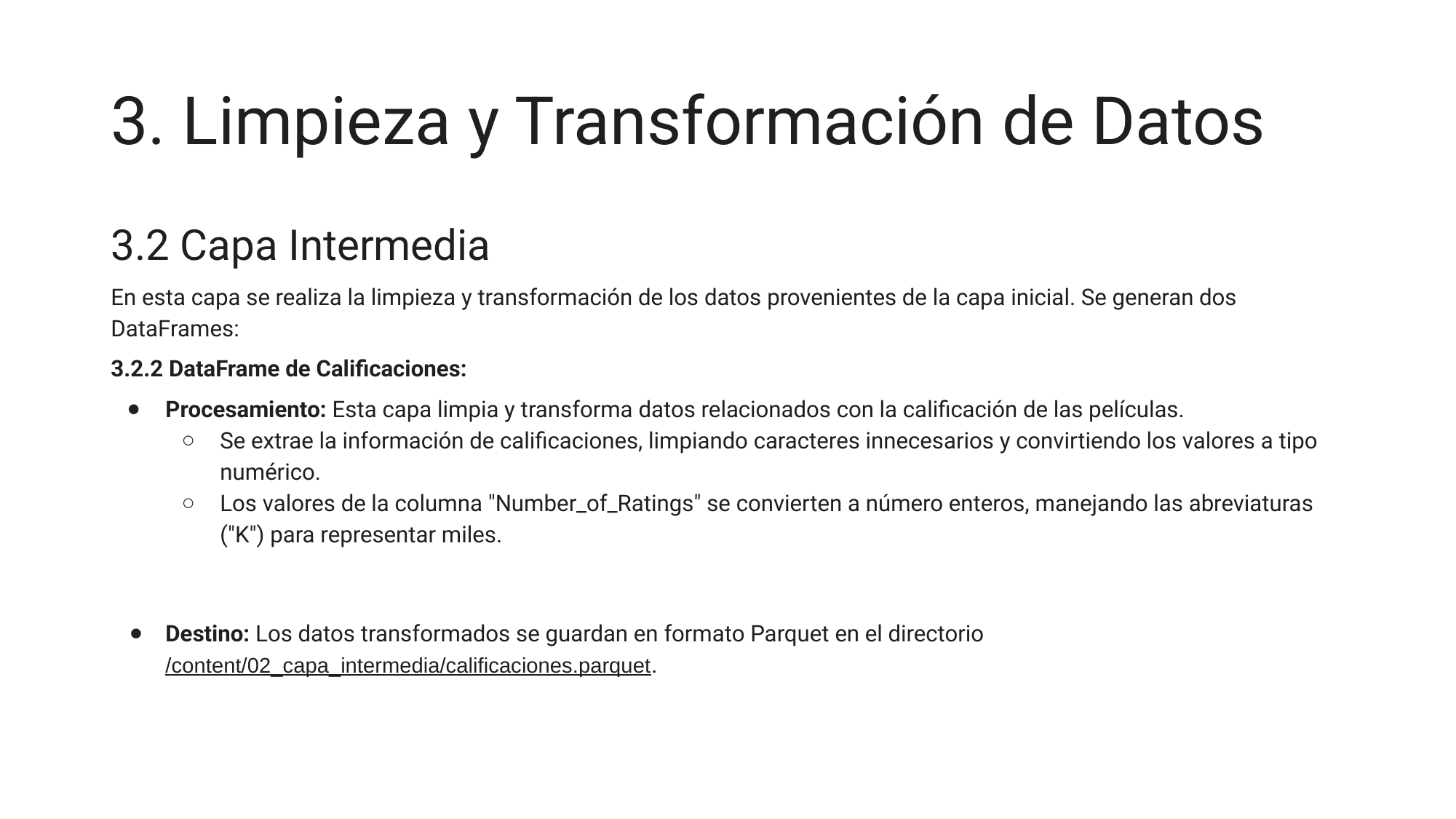

# 3. Limpieza y Transformación de Datos
3.2 Capa Intermedia
En esta capa se realiza la limpieza y transformación de los datos provenientes de la capa inicial. Se generan dos DataFrames:
3.2.2 DataFrame de Calificaciones:
Procesamiento: Esta capa limpia y transforma datos relacionados con la calificación de las películas.
Se extrae la información de calificaciones, limpiando caracteres innecesarios y convirtiendo los valores a tipo numérico.
Los valores de la columna "Number_of_Ratings" se convierten a número enteros, manejando las abreviaturas ("K") para representar miles.

Destino: Los datos transformados se guardan en formato Parquet en el directorio /content/02_capa_intermedia/calificaciones.parquet.